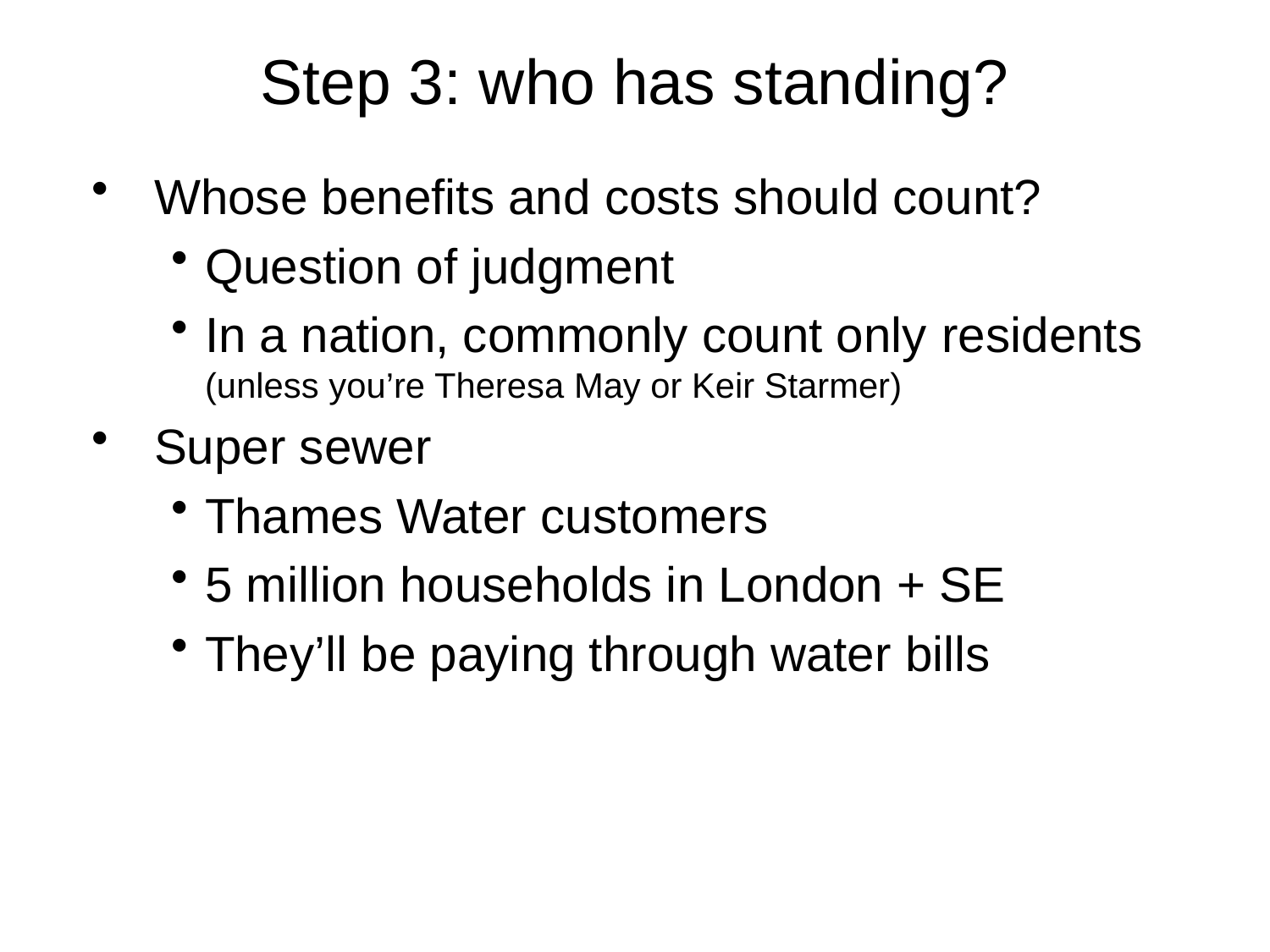

# Step 3: who has standing?
Whose benefits and costs should count?
Question of judgment
In a nation, commonly count only residents (unless you’re Theresa May or Keir Starmer)
Super sewer
Thames Water customers
5 million households in London + SE
They’ll be paying through water bills